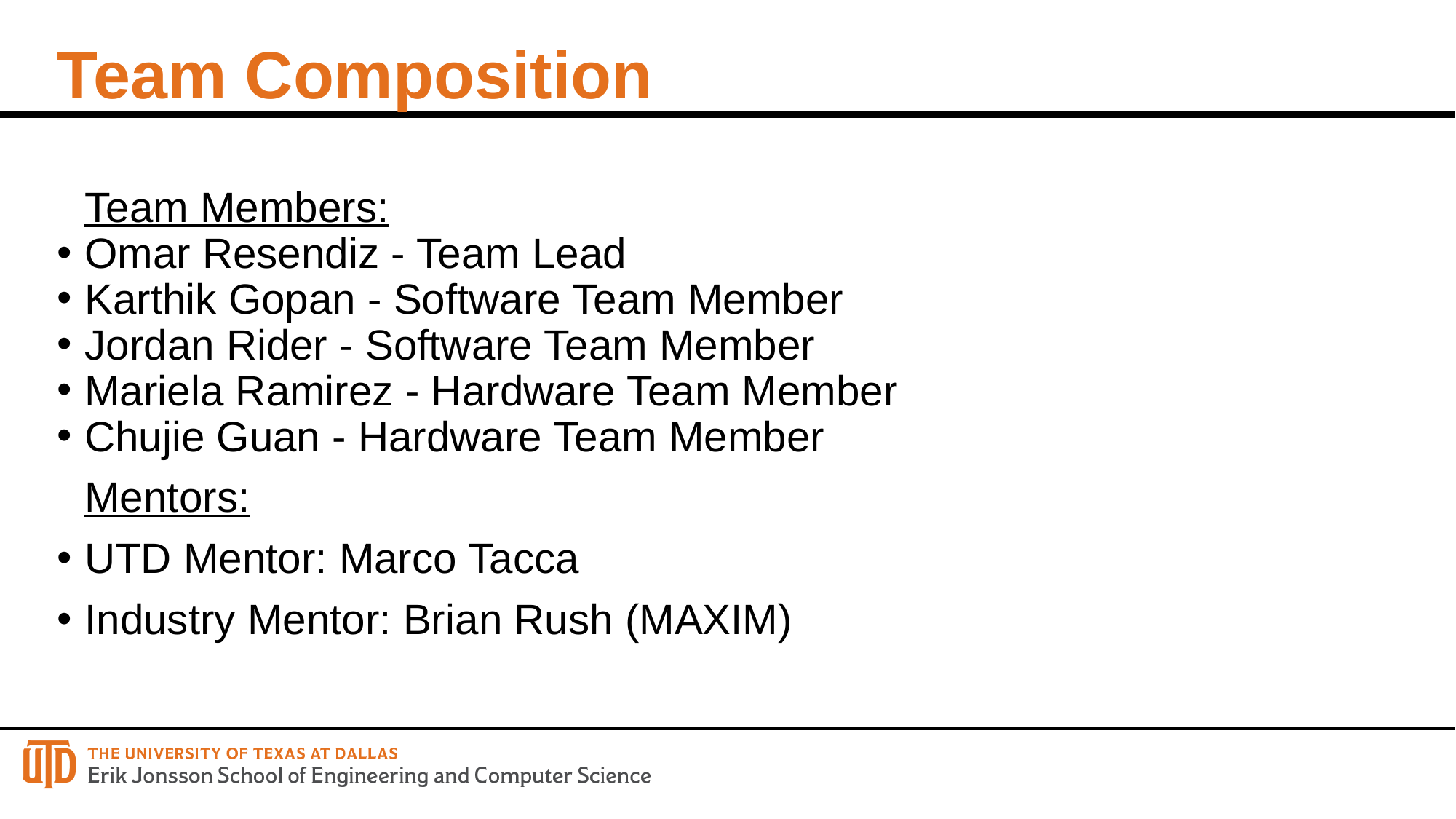

# Team Composition
Team Members:
Omar Resendiz - Team Lead
Karthik Gopan - Software Team Member
Jordan Rider - Software Team Member
Mariela Ramirez - Hardware Team Member
Chujie Guan - Hardware Team Member
Mentors:
UTD Mentor: Marco Tacca
Industry Mentor: Brian Rush (MAXIM)